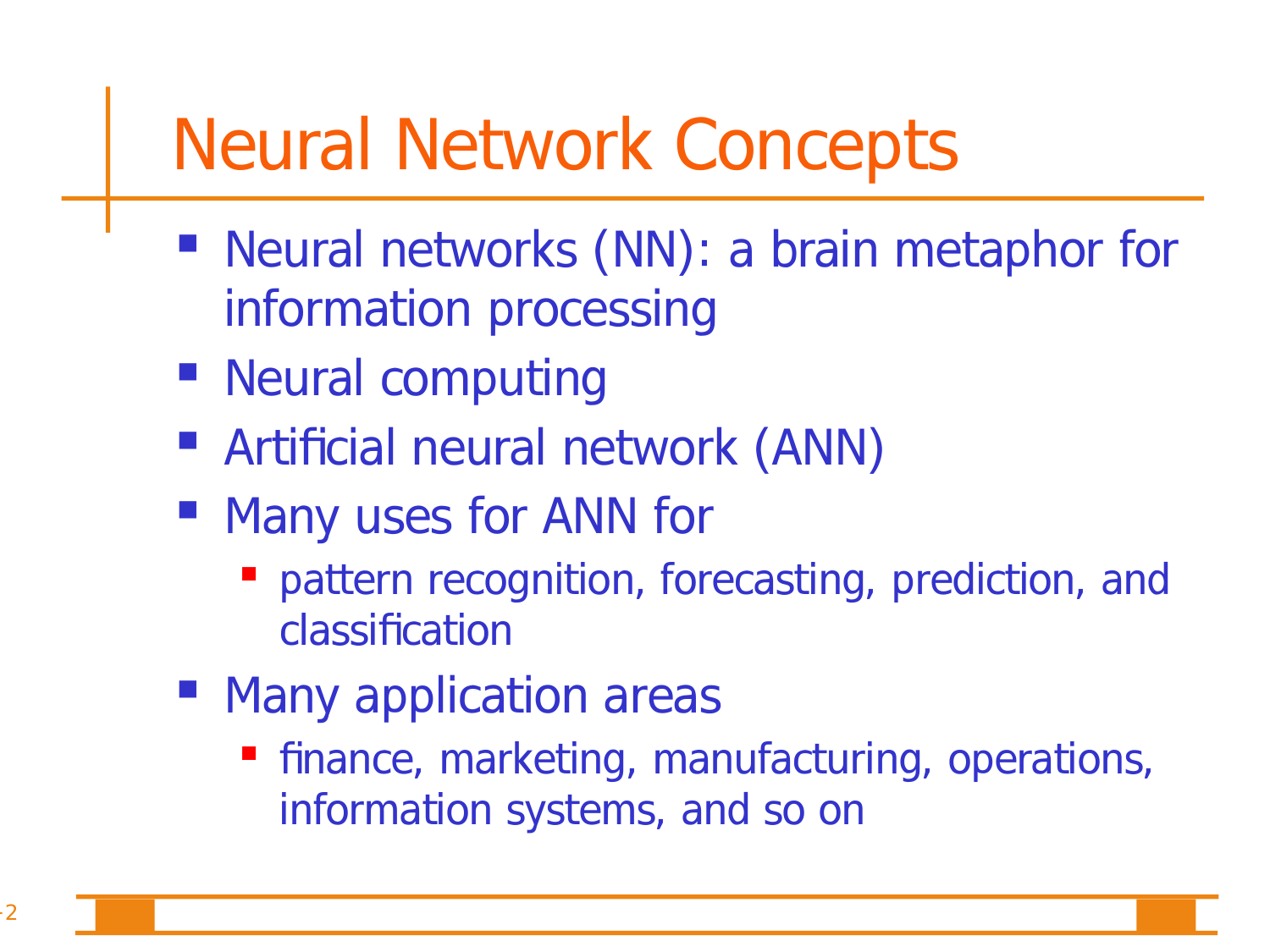

# Neural Network Concepts
Neural networks (NN): a brain metaphor for information processing
Neural computing
Artificial neural network (ANN)
Many uses for ANN for
pattern recognition, forecasting, prediction, and classification
Many application areas
finance, marketing, manufacturing, operations, information systems, and so on